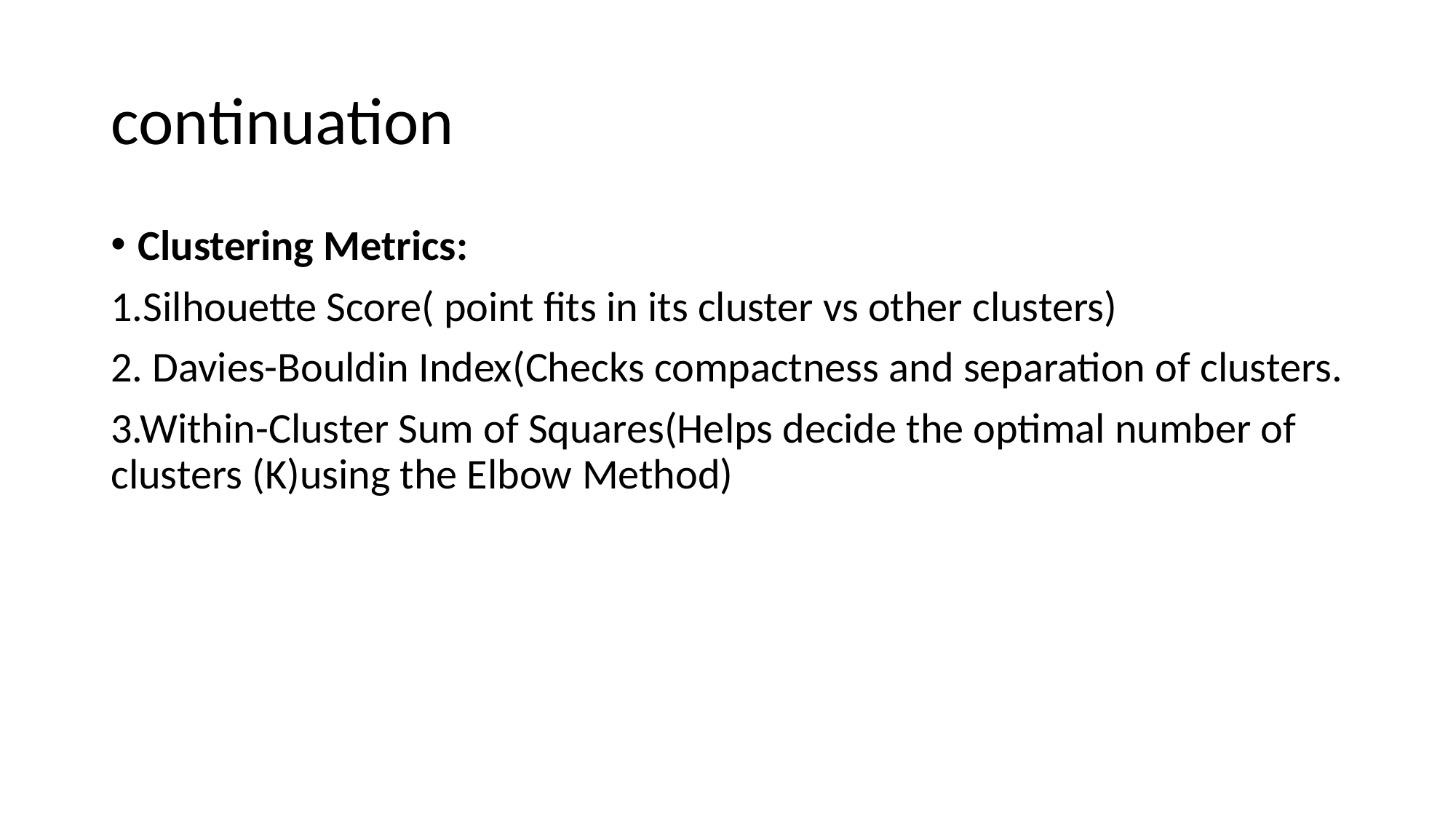

# continuation
Clustering Metrics:
1.Silhouette Score( point fits in its cluster vs other clusters)
2. Davies-Bouldin Index(Checks compactness and separation of clusters.
3.Within-Cluster Sum of Squares(Helps decide the optimal number of clusters (K)using the Elbow Method)